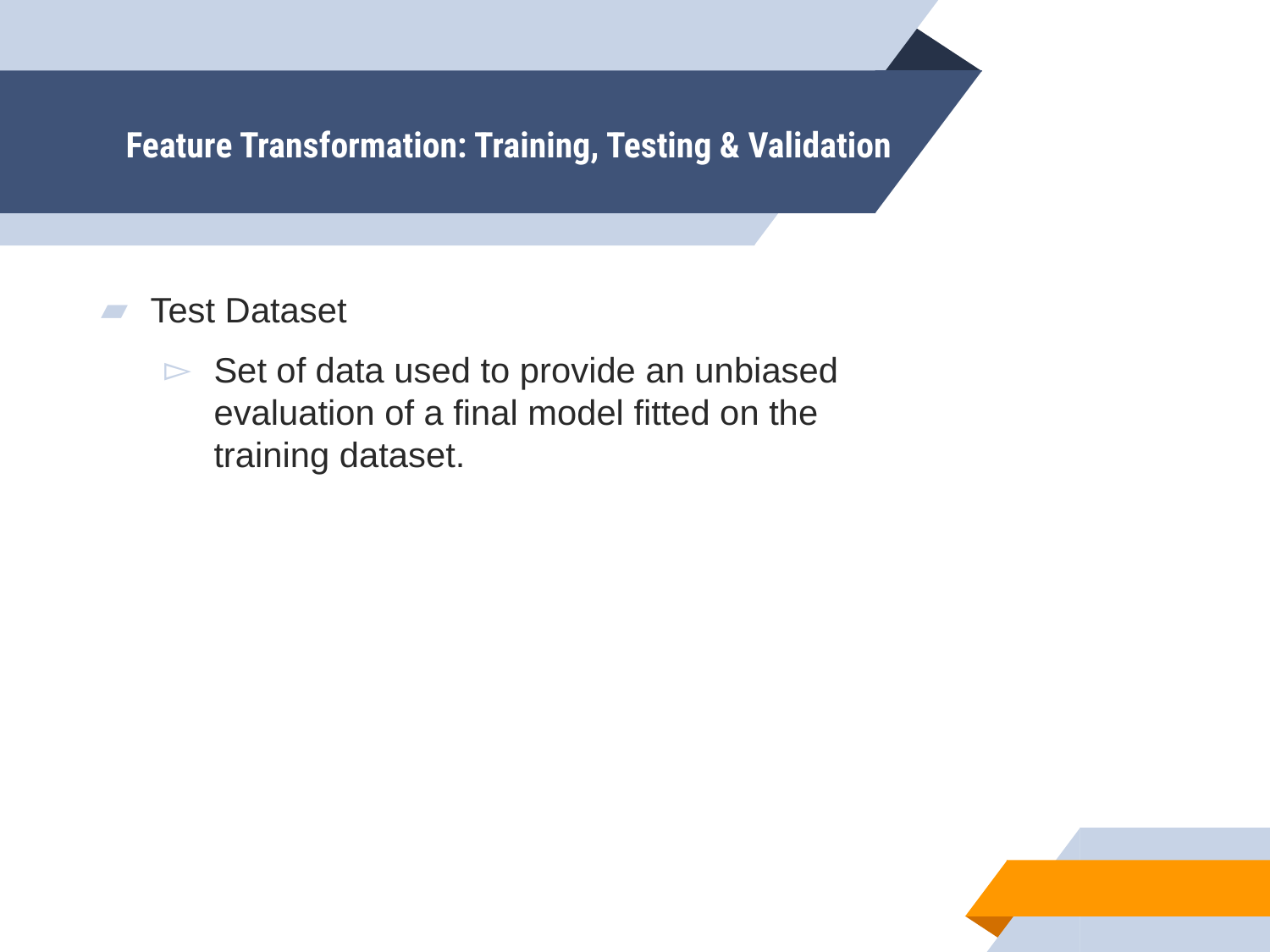

# Feature Transformation: Training, Testing & Validation
Test Dataset
Set of data used to provide an unbiased evaluation of a final model fitted on the training dataset.